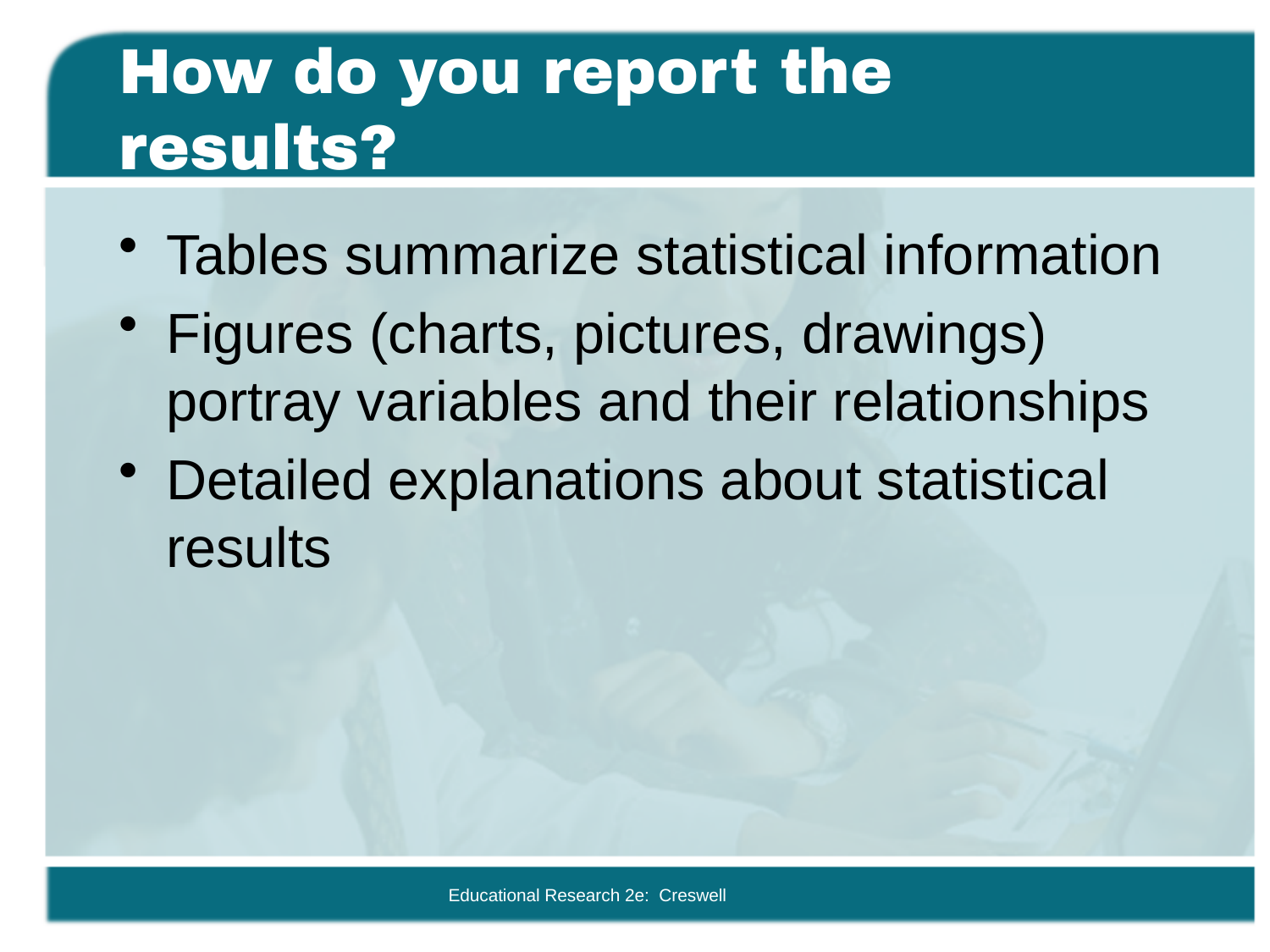

# How do you report the results?
Tables summarize statistical information
Figures (charts, pictures, drawings) portray variables and their relationships
Detailed explanations about statistical results
Educational Research 2e:  Creswell